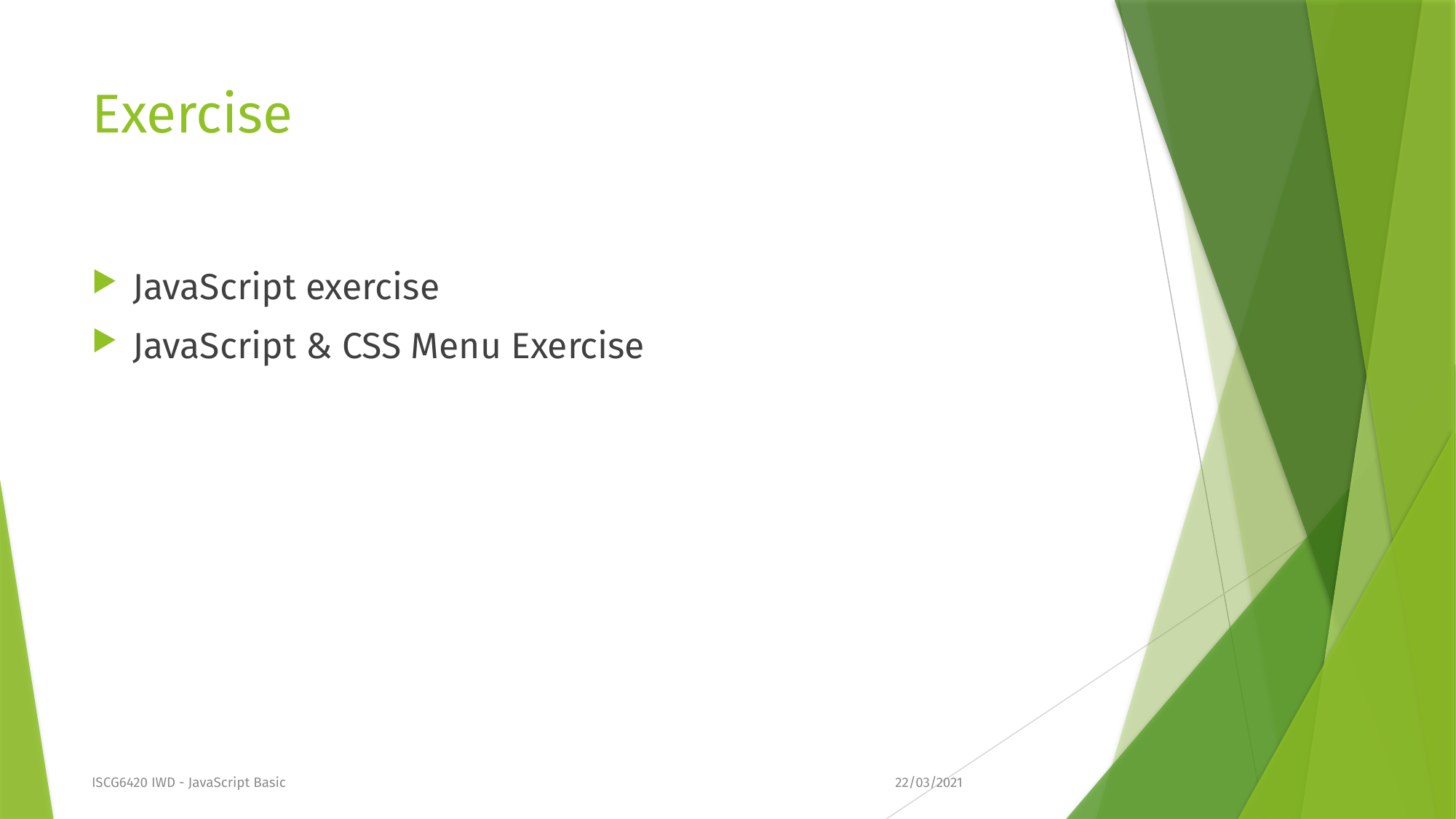

# Exercise
JavaScript exercise
JavaScript & CSS Menu Exercise
22/03/2021
ISCG6420 IWD - JavaScript Basic